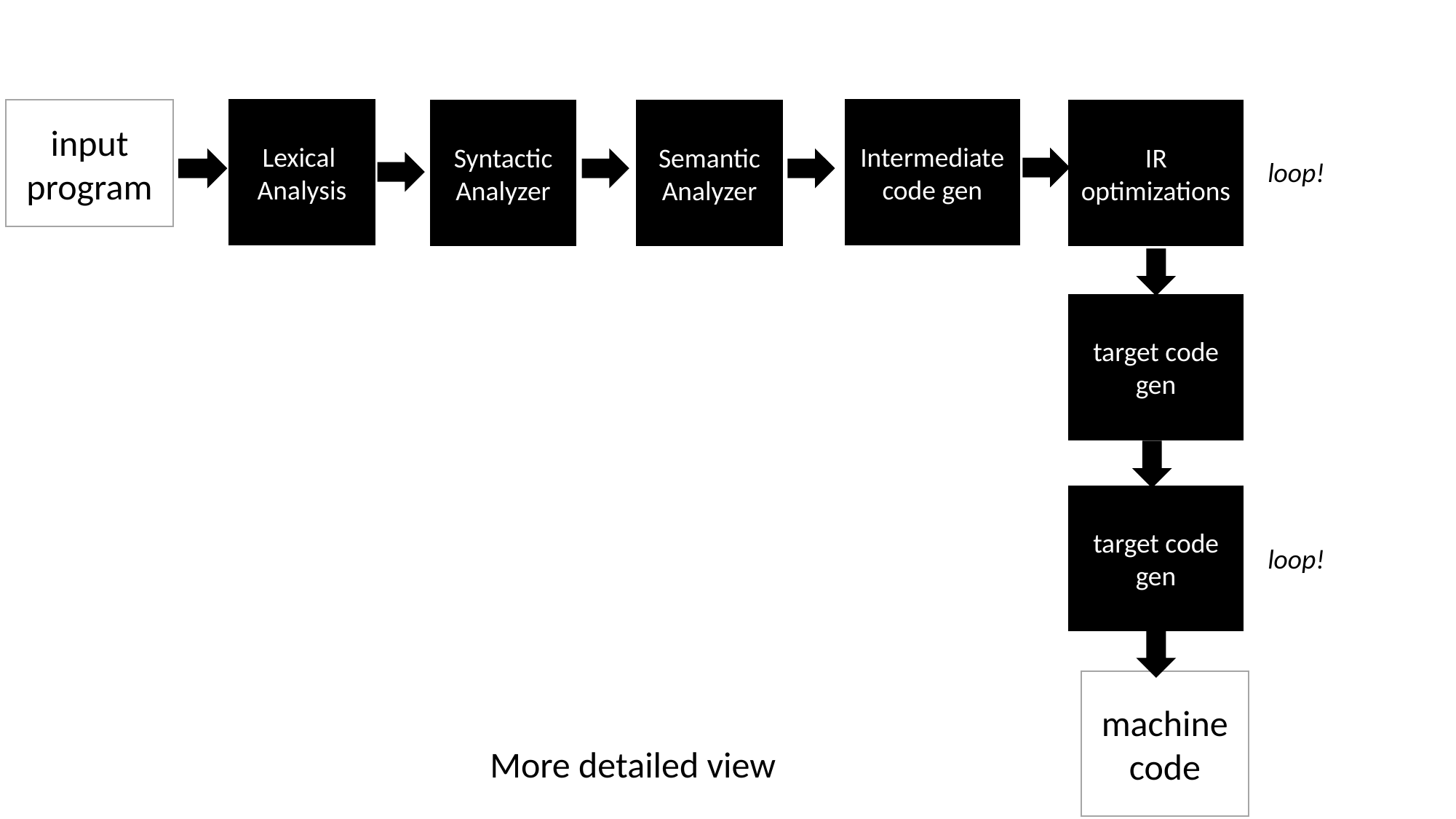

input program
Lexical
Analysis
Intermediate code gen
Syntactic Analyzer
Semantic Analyzer
IR optimizations

loop!

target code gen

target code gen
loop!

machine code
More detailed view